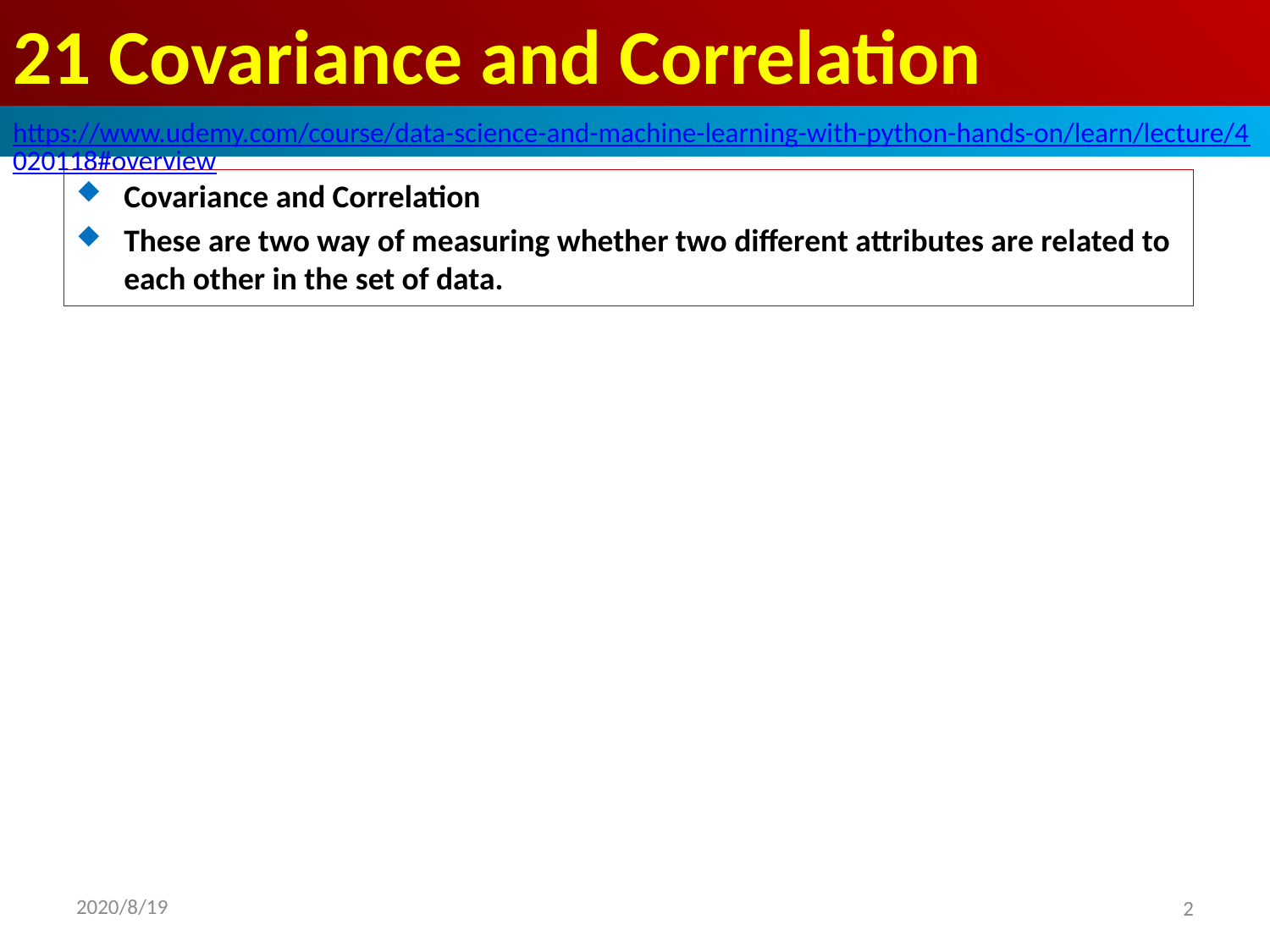

# 21 Covariance and Correlation
https://www.udemy.com/course/data-science-and-machine-learning-with-python-hands-on/learn/lecture/4020118#overview
Covariance and Correlation
These are two way of measuring whether two different attributes are related to each other in the set of data.
2020/8/19
2